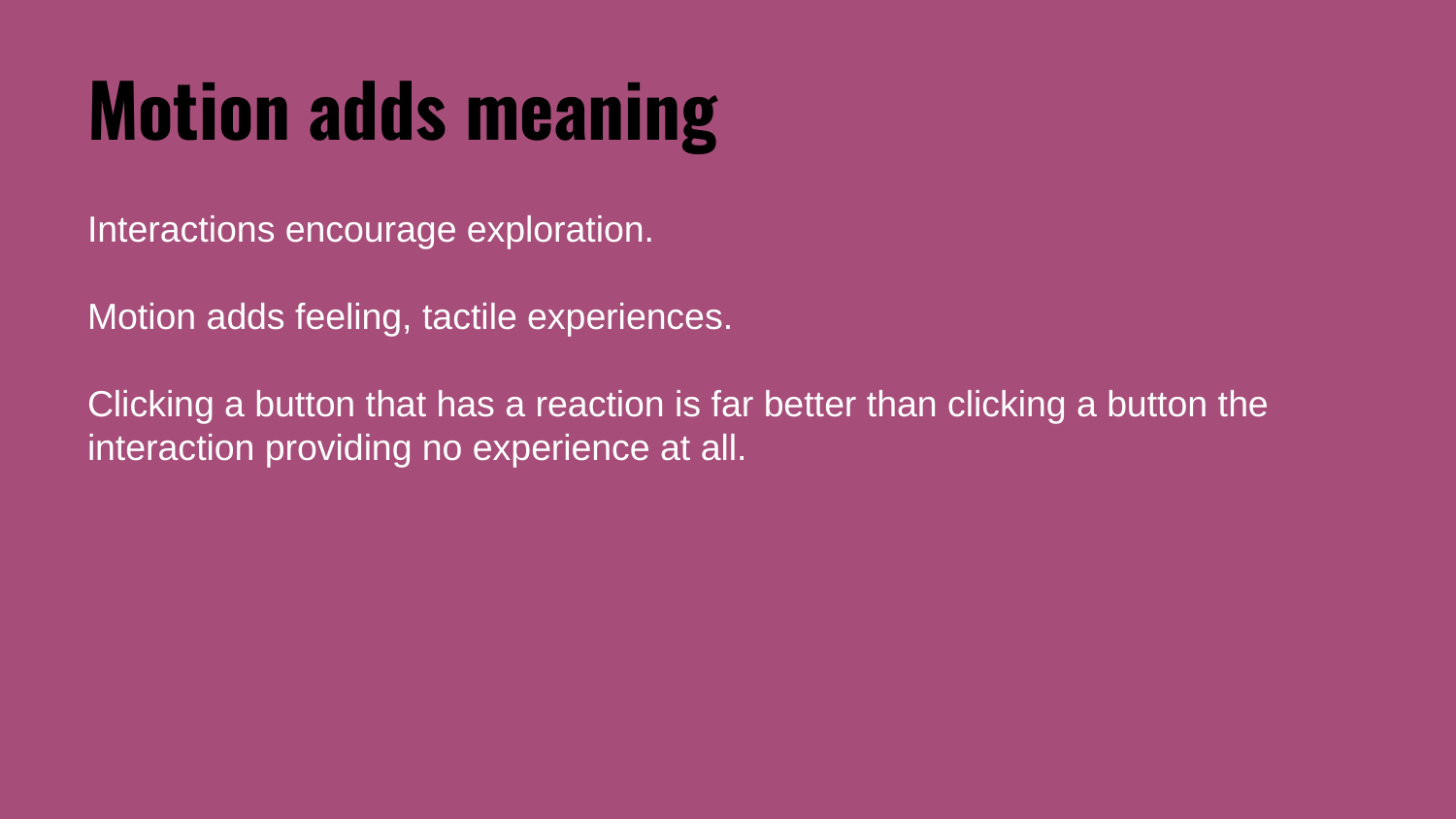

# Motion adds meaning
Interactions encourage exploration.

Motion adds feeling, tactile experiences.

Clicking a button that has a reaction is far better than clicking a button the interaction providing no experience at all.